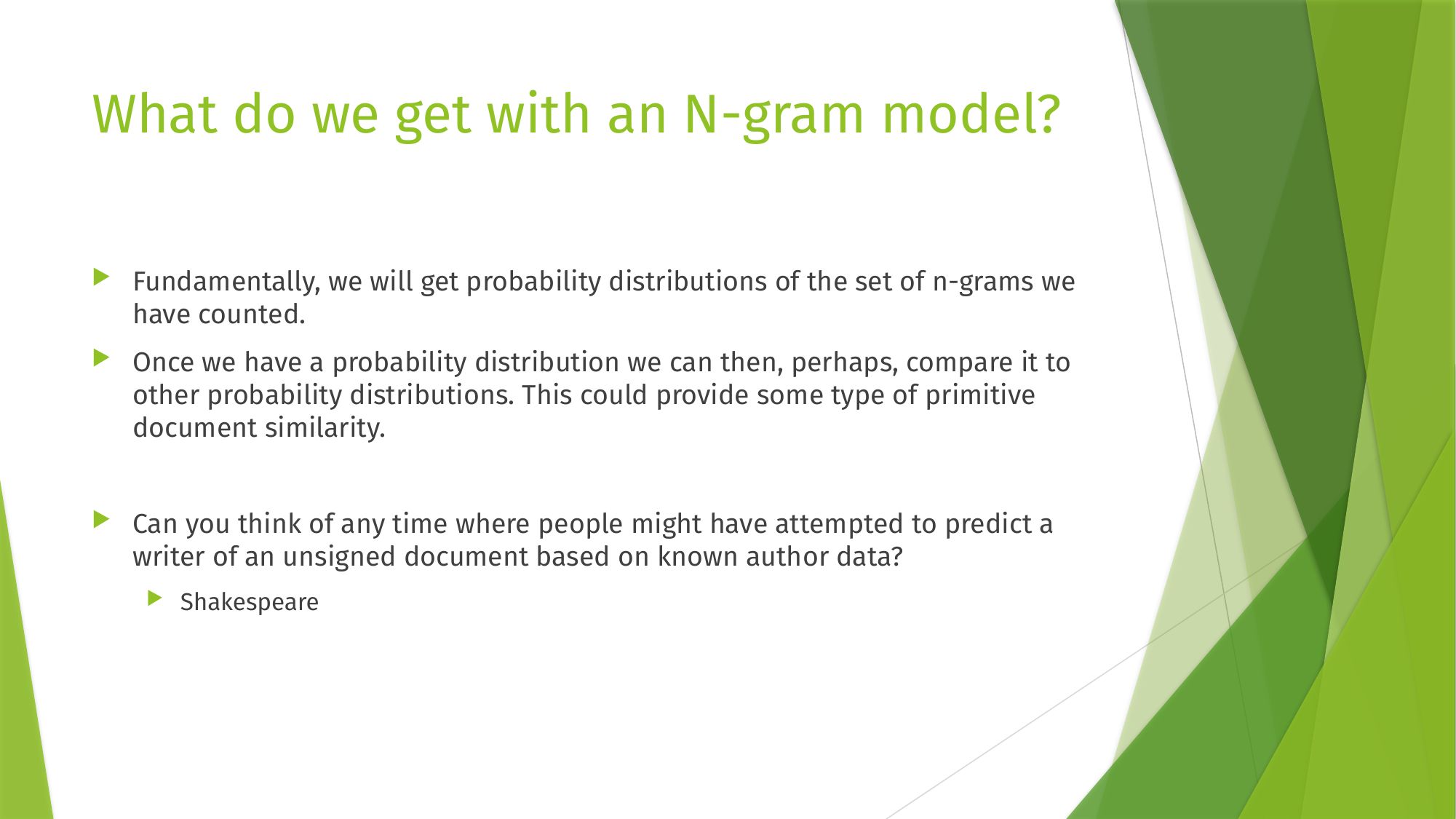

# What do we get with an N-gram model?
Fundamentally, we will get probability distributions of the set of n-grams we have counted.
Once we have a probability distribution we can then, perhaps, compare it to other probability distributions. This could provide some type of primitive document similarity.

Can you think of any time where people might have attempted to predict a writer of an unsigned document based on known author data?
Shakespeare